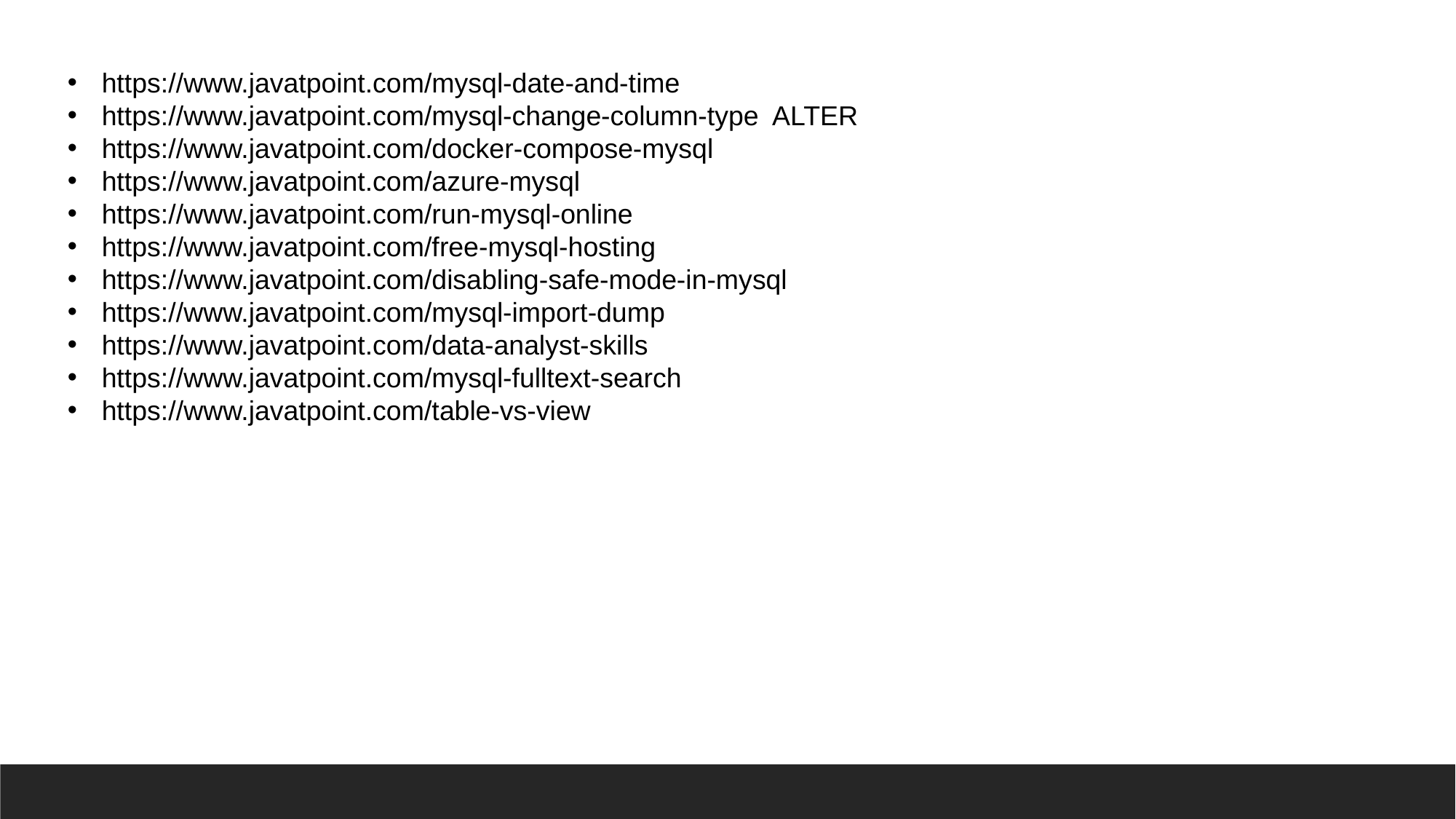

https://www.javatpoint.com/mysql-date-and-time
https://www.javatpoint.com/mysql-change-column-type  ALTER
https://www.javatpoint.com/docker-compose-mysql
https://www.javatpoint.com/azure-mysql
https://www.javatpoint.com/run-mysql-online
https://www.javatpoint.com/free-mysql-hosting
https://www.javatpoint.com/disabling-safe-mode-in-mysql
https://www.javatpoint.com/mysql-import-dump
https://www.javatpoint.com/data-analyst-skills
https://www.javatpoint.com/mysql-fulltext-search
https://www.javatpoint.com/table-vs-view